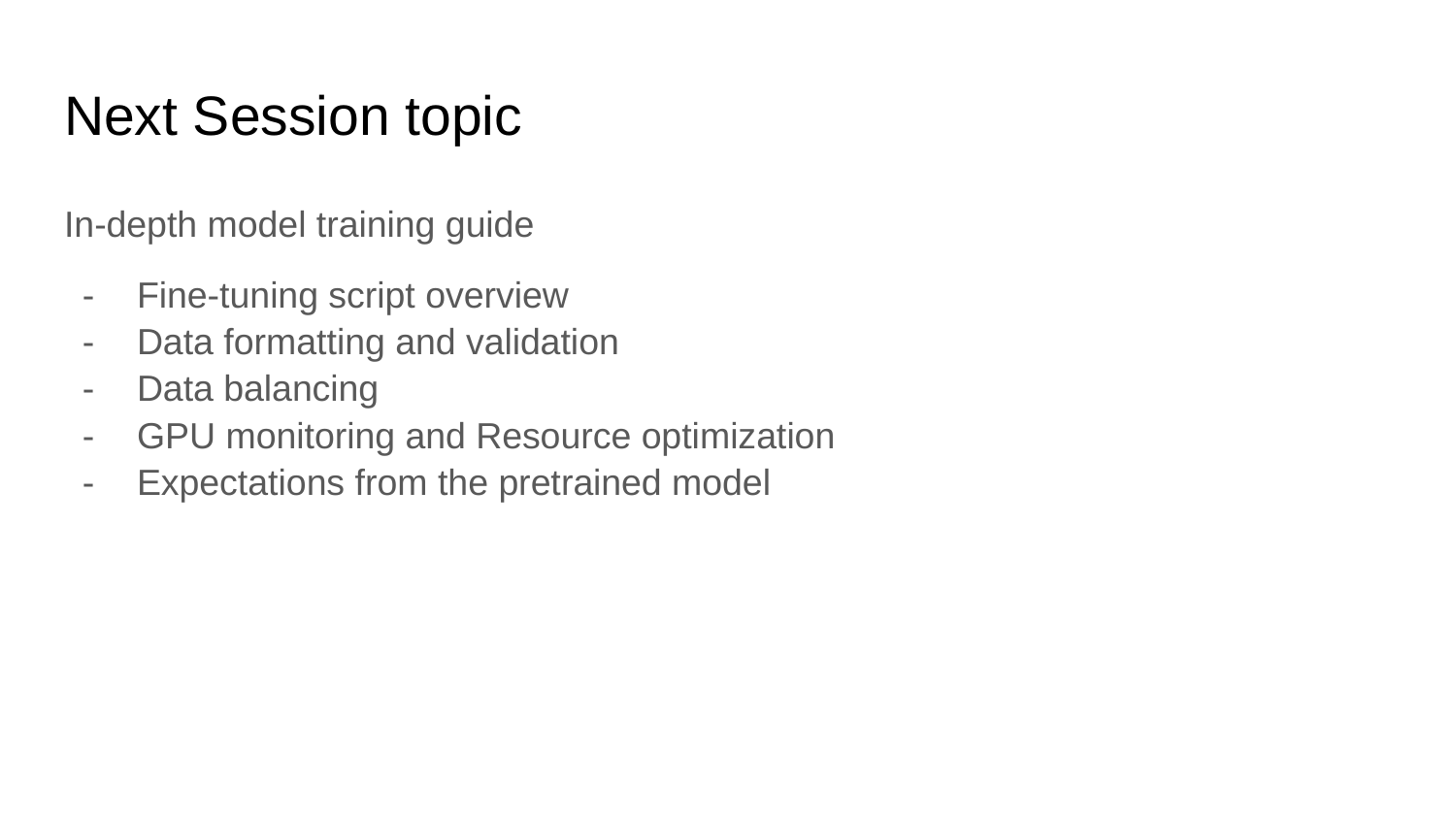

# Next Session topic
In-depth model training guide
Fine-tuning script overview
Data formatting and validation
Data balancing
GPU monitoring and Resource optimization
Expectations from the pretrained model